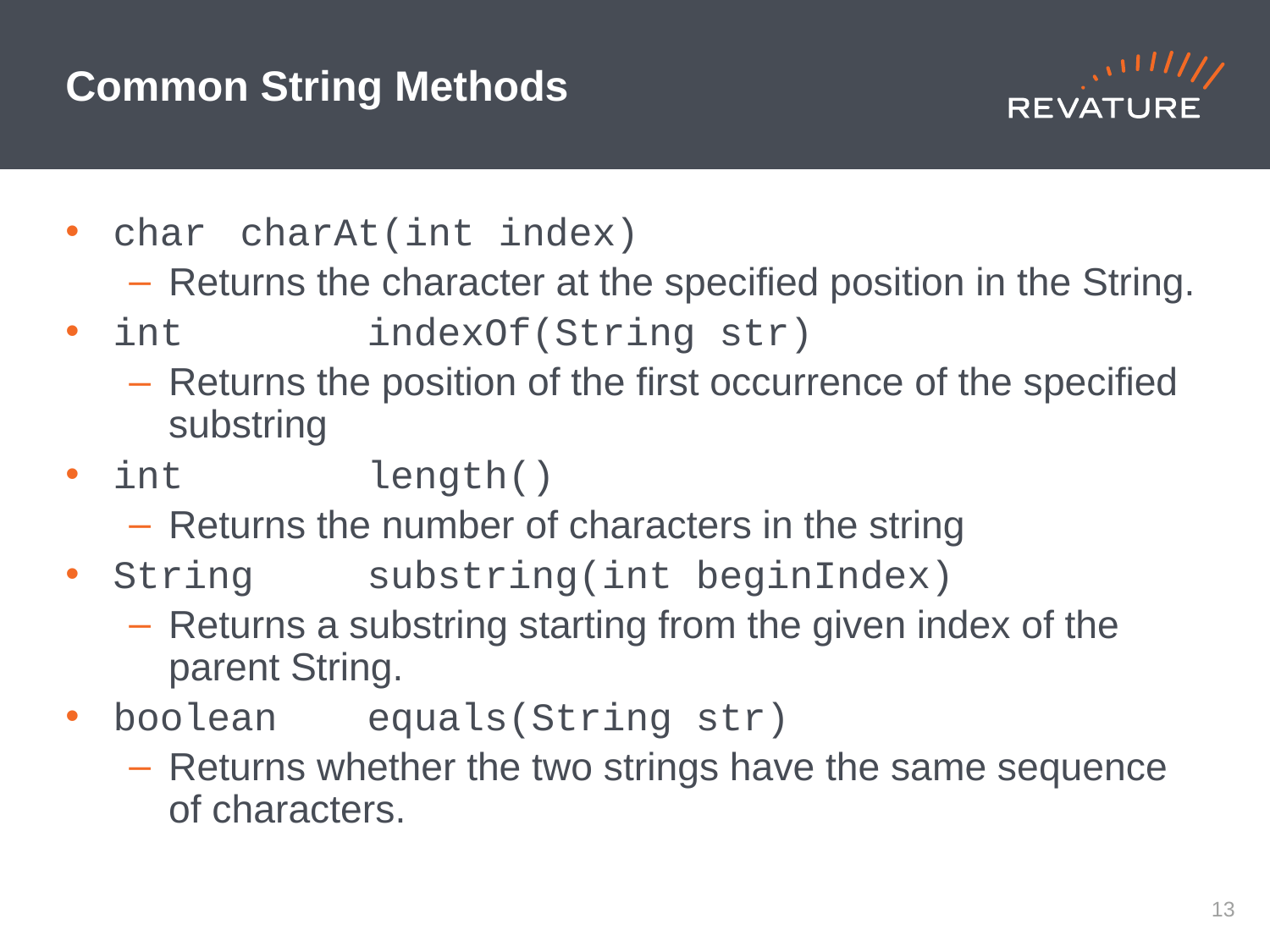

# Common String Methods
char	charAt(int index)
Returns the character at the specified position in the String.
int		indexOf(String str)
Returns the position of the first occurrence of the specified substring
int		length()
Returns the number of characters in the string
String	substring(int beginIndex)
Returns a substring starting from the given index of the parent String.
boolean	equals(String str)
Returns whether the two strings have the same sequence of characters.

13